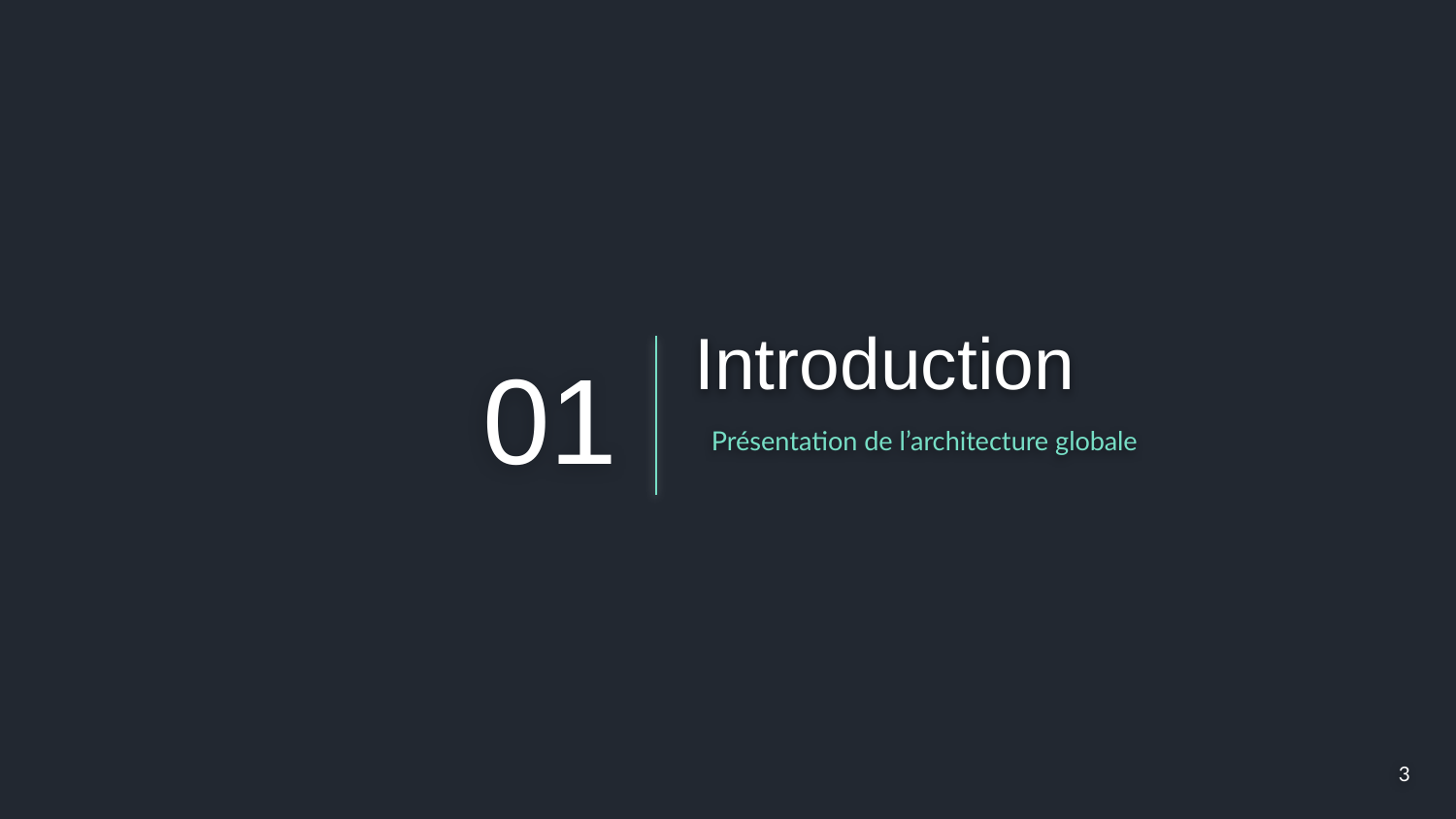

Introduction
01
Présentation de l’architecture globale
3